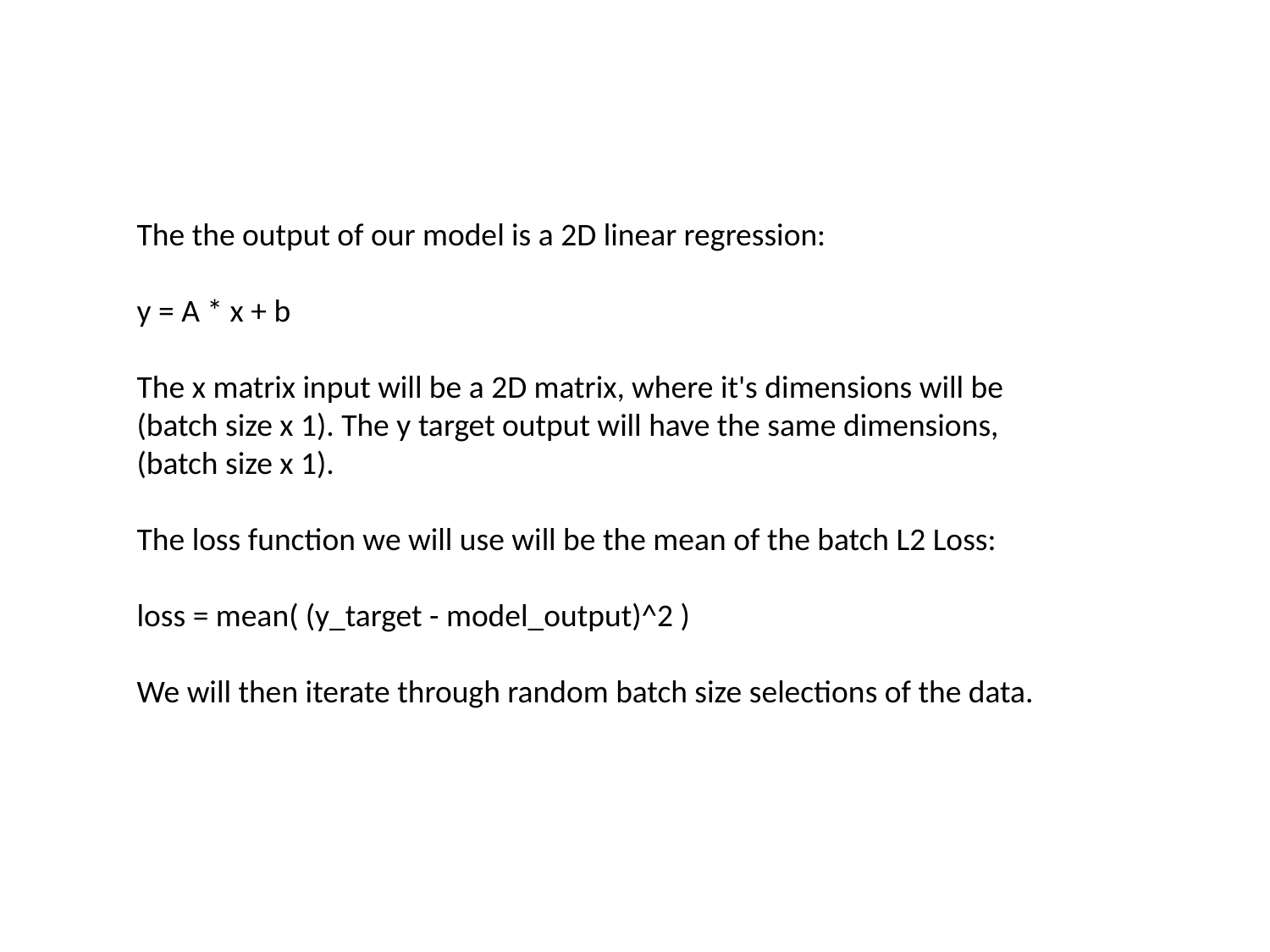

The the output of our model is a 2D linear regression:

y = A * x + b

The x matrix input will be a 2D matrix, where it's dimensions will be (batch size x 1). The y target output will have the same dimensions, (batch size x 1).

The loss function we will use will be the mean of the batch L2 Loss:

loss = mean( (y_target - model_output)^2 )

We will then iterate through random batch size selections of the data.